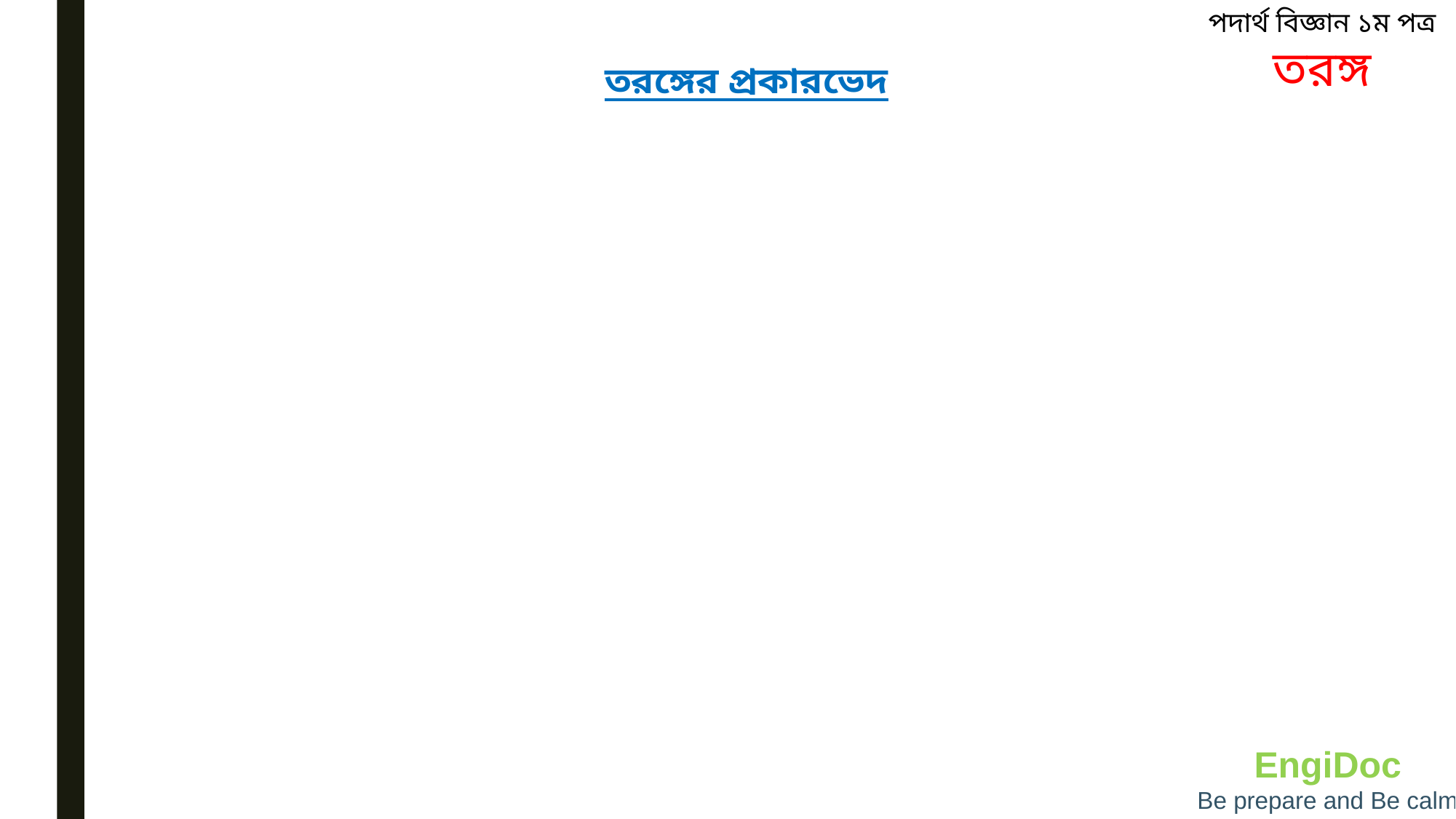

পদার্থ বিজ্ঞান ১ম পত্র
তরঙ্গ
তরঙ্গের প্রকারভেদ
EngiDoc
Be prepare and Be calm